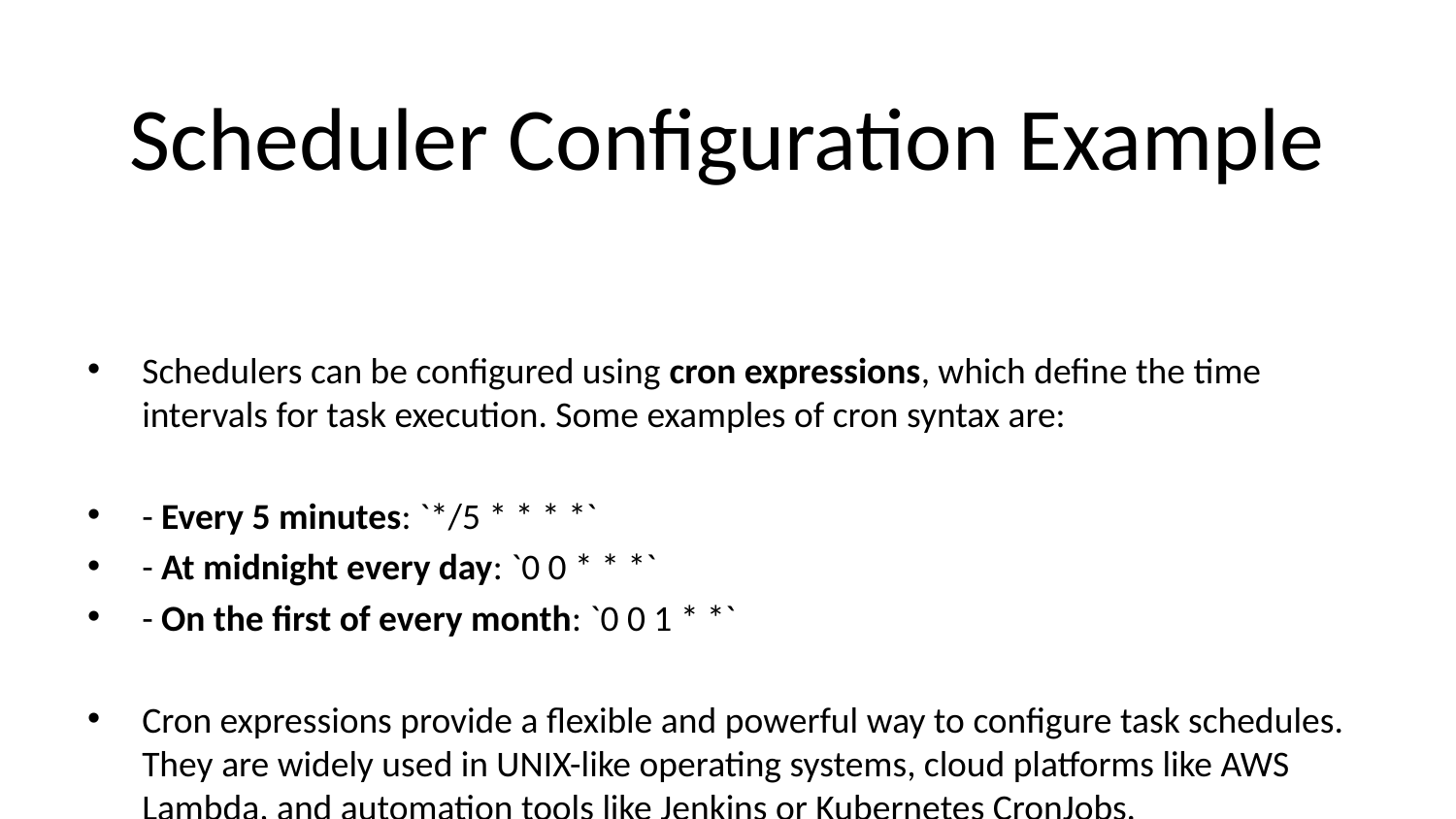

# Scheduler Configuration Example

Schedulers can be configured using cron expressions, which define the time intervals for task execution. Some examples of cron syntax are:

- Every 5 minutes: `*/5 * * * *`
- At midnight every day: `0 0 * * *`
- On the first of every month: `0 0 1 * *`

Cron expressions provide a flexible and powerful way to configure task schedules. They are widely used in UNIX-like operating systems, cloud platforms like AWS Lambda, and automation tools like Jenkins or Kubernetes CronJobs.